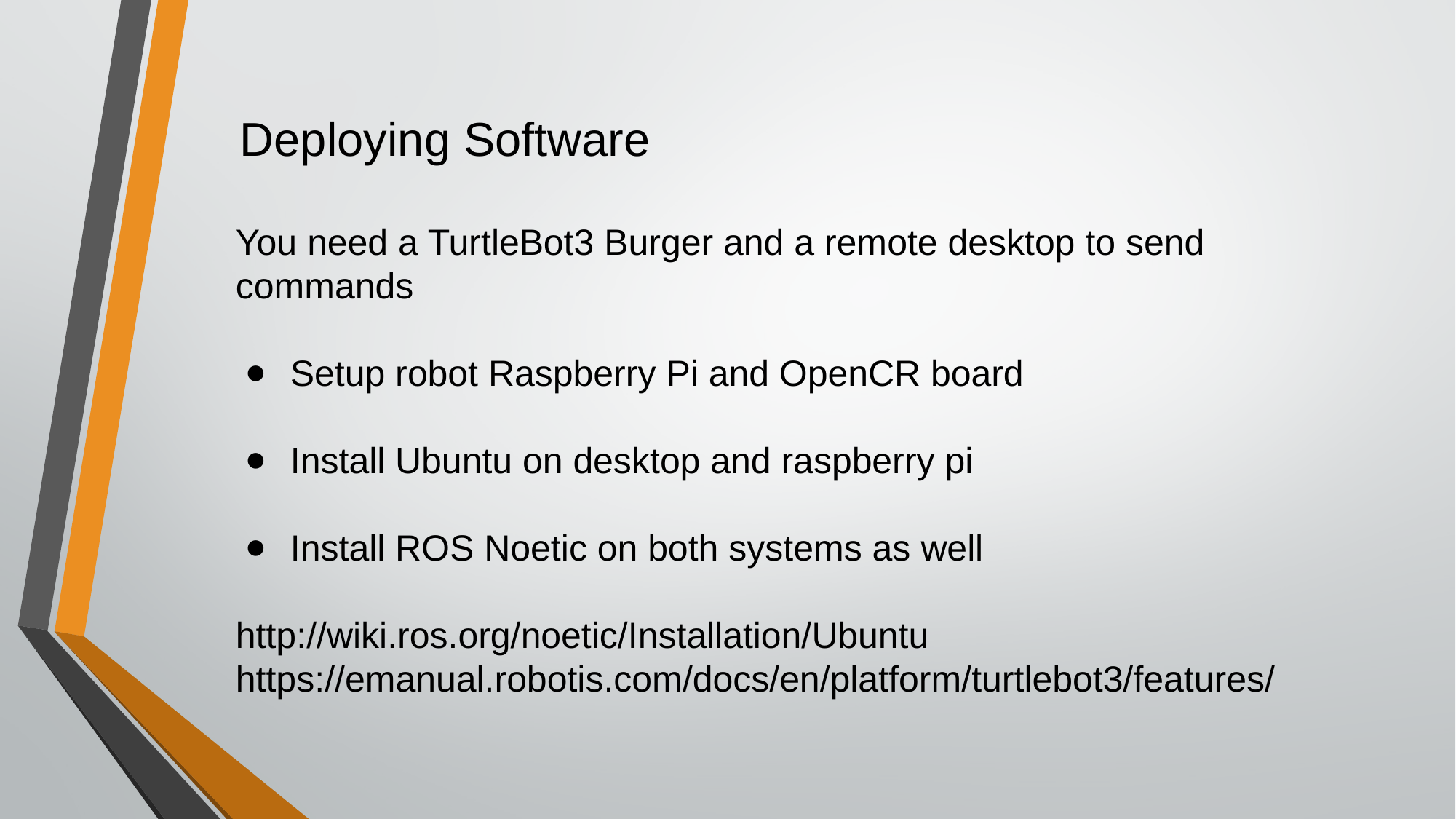

Deploying Software

You need a TurtleBot3 Burger and a remote desktop to send commands

Setup robot Raspberry Pi and OpenCR board

Install Ubuntu on desktop and raspberry pi

Install ROS Noetic on both systems as well

http://wiki.ros.org/noetic/Installation/Ubuntu
https://emanual.robotis.com/docs/en/platform/turtlebot3/features/